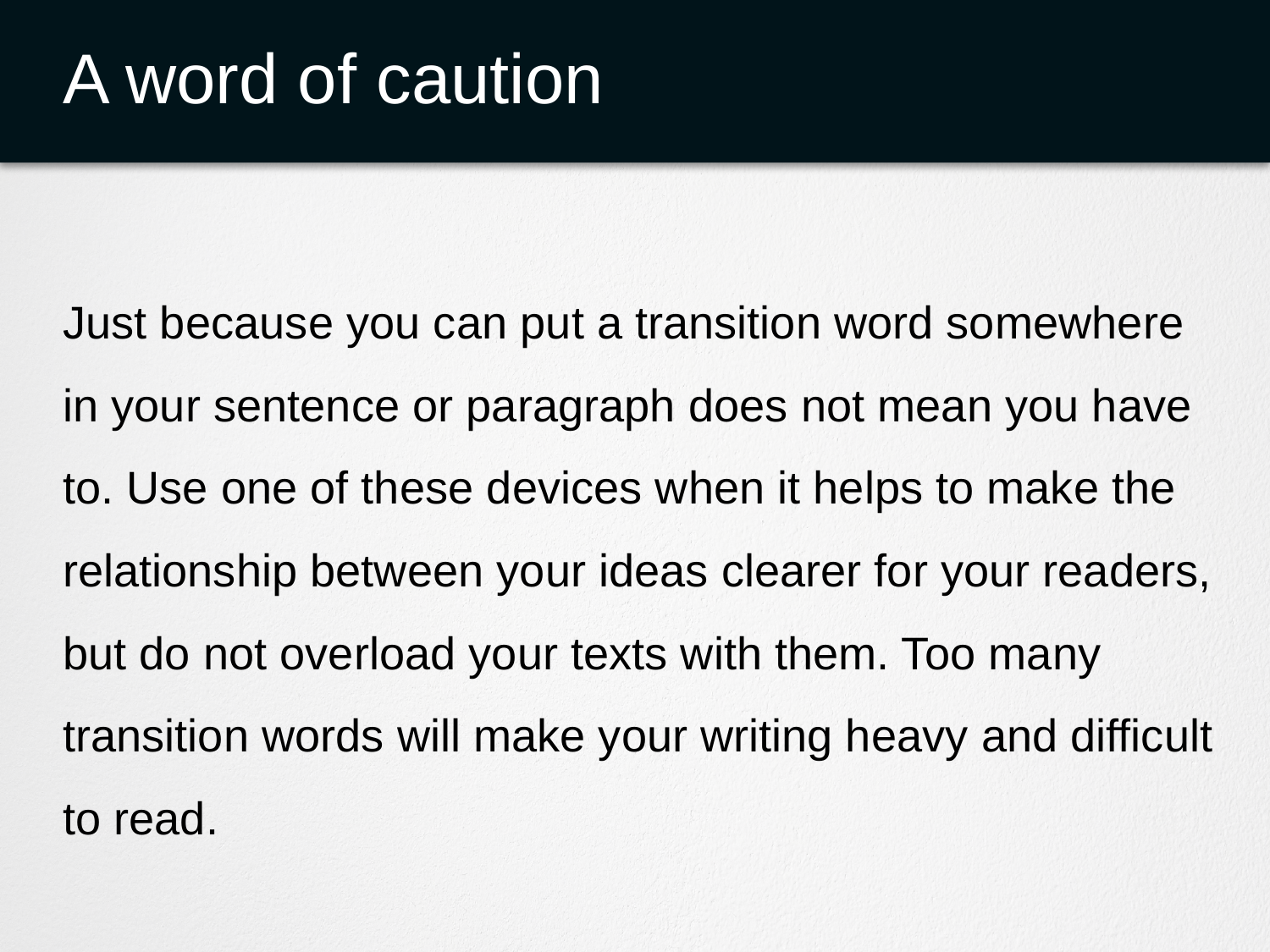

# A word of caution
Just because you can put a transition word somewhere in your sentence or paragraph does not mean you have to. Use one of these devices when it helps to make the relationship between your ideas clearer for your readers, but do not overload your texts with them. Too many transition words will make your writing heavy and difficult to read.